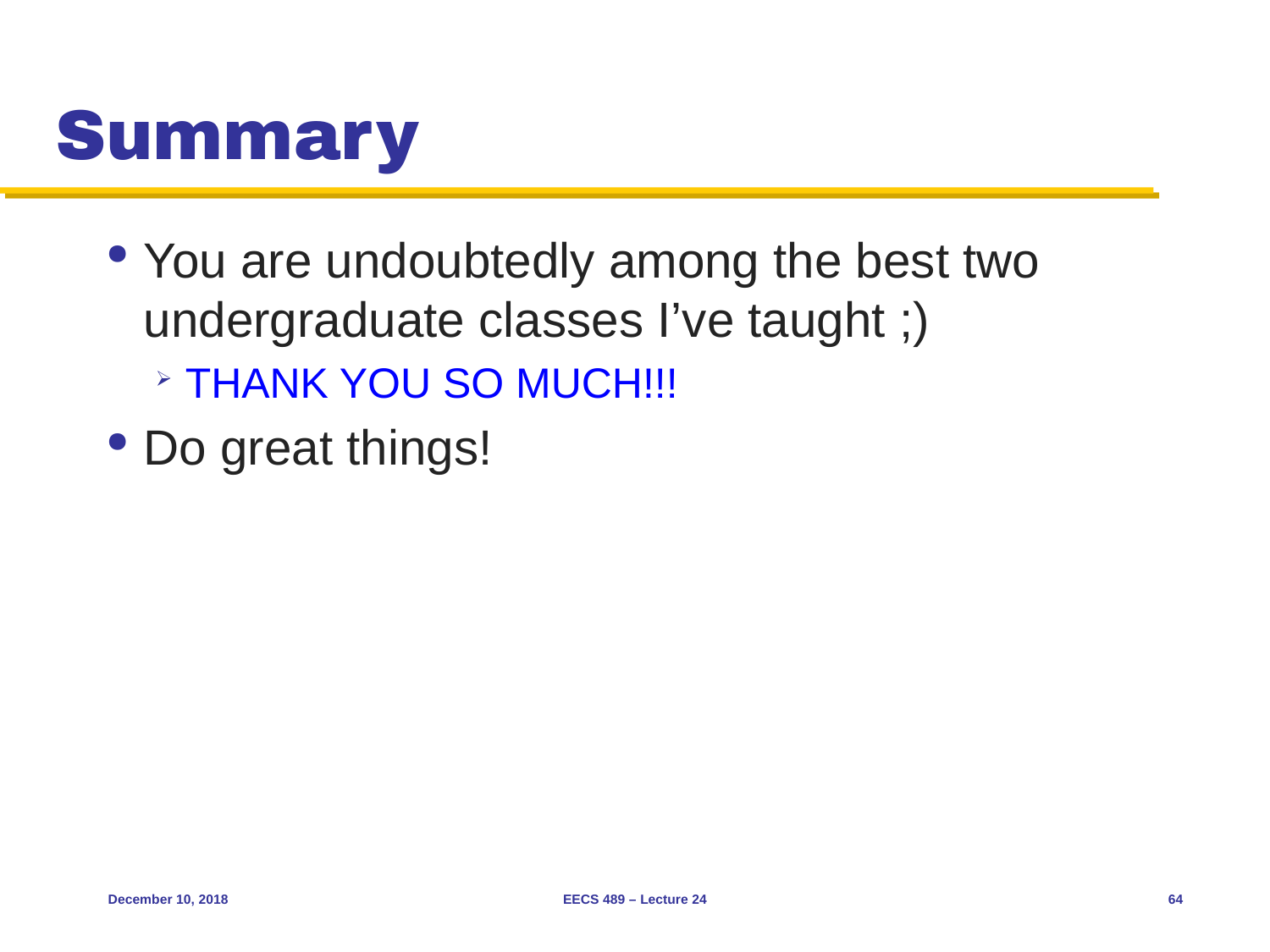

# Summary
You are undoubtedly among the best two undergraduate classes I’ve taught ;)
THANK YOU SO MUCH!!!
Do great things!
December 10, 2018
EECS 489 – Lecture 24
64